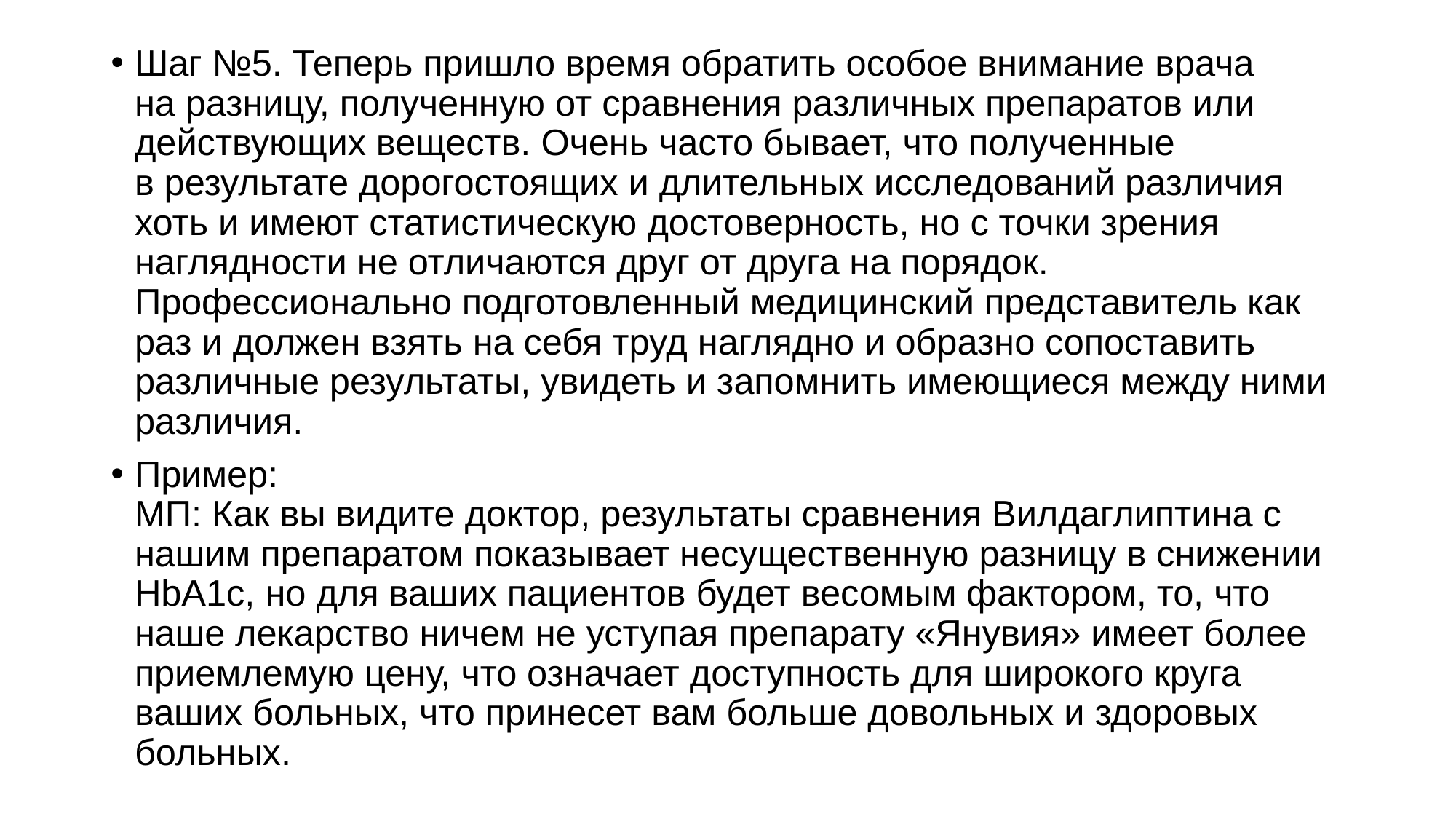

Шаг №5. Теперь пришло время обратить особое внимание врача на разницу, полученную от сравнения различных препаратов или действующих веществ. Очень часто бывает, что полученные в результате дорогостоящих и длительных исследований различия хоть и имеют статистическую достоверность, но с точки зрения наглядности не отличаются друг от друга на порядок. Профессионально подготовленный медицинский представитель как раз и должен взять на себя труд наглядно и образно сопоставить различные результаты, увидеть и запомнить имеющиеся между ними различия.
Пример:
МП: Как вы видите доктор, результаты сравнения Вилдаглиптина с нашим препаратом показывает несущественную разницу в снижении HbA1c, но для ваших пациентов будет весомым фактором, то, что наше лекарство ничем не уступая препарату «Янувия» имеет более приемлемую цену, что означает доступность для широкого круга ваших больных, что принесет вам больше довольных и здоровых больных.